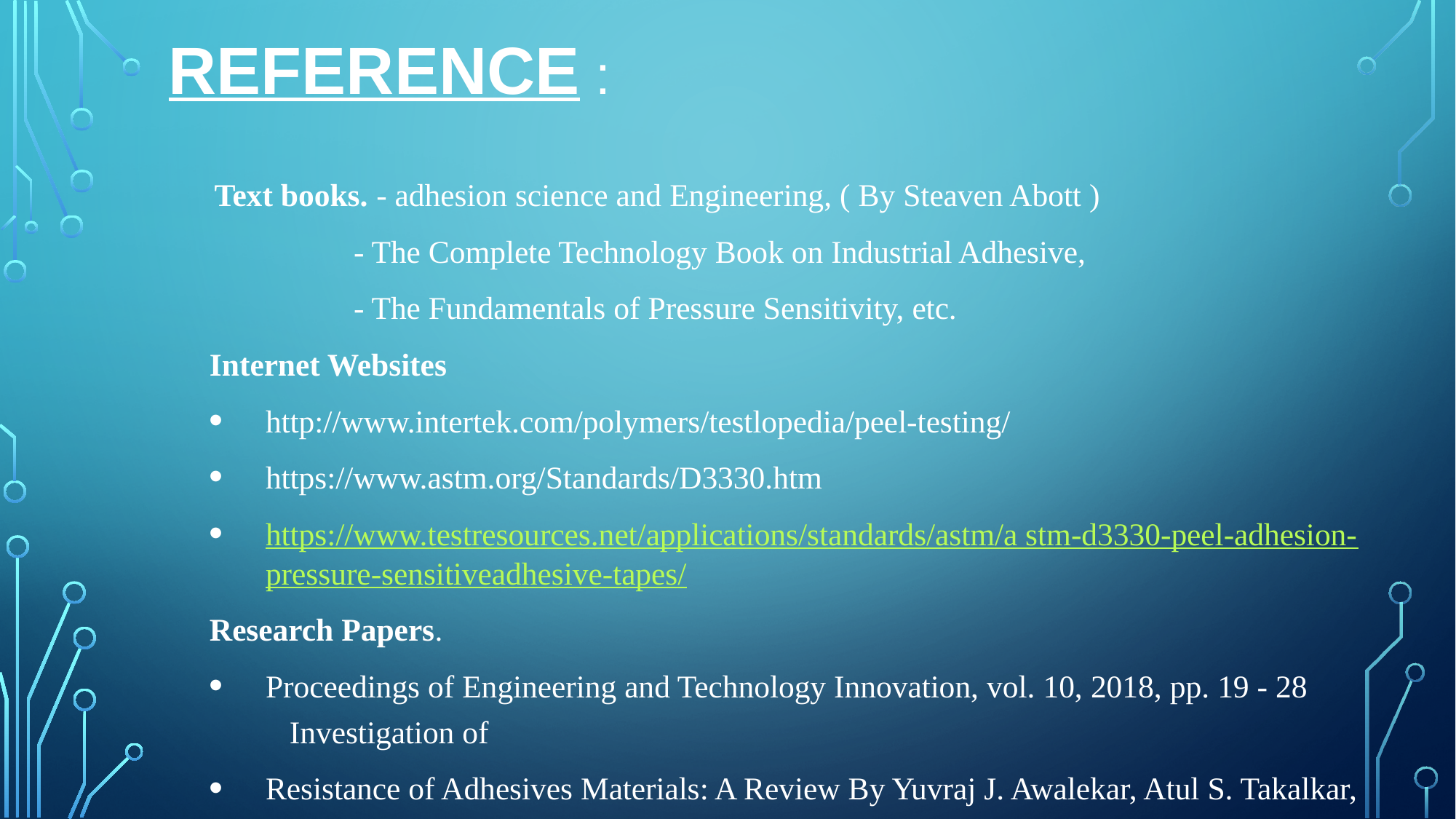

# Reference :
 Text books. - adhesion science and Engineering, ( By Steaven Abott )
                  - The Complete Technology Book on Industrial Adhesive,
                  - The Fundamentals of Pressure Sensitivity, etc.
Internet Websites
http://www.intertek.com/polymers/testlopedia/peel-testing/
https://www.astm.org/Standards/D3330.htm
https://www.testresources.net/applications/standards/astm/a stm-d3330-peel-adhesion-pressure-sensitiveadhesive-tapes/
Research Papers.
Proceedings of Engineering and Technology Innovation, vol. 10, 2018, pp. 19 - 28           Investigation of
Resistance of Adhesives Materials: A Review By Yuvraj J. Awalekar, Atul S. Takalkar, Sachin S. Shinde.